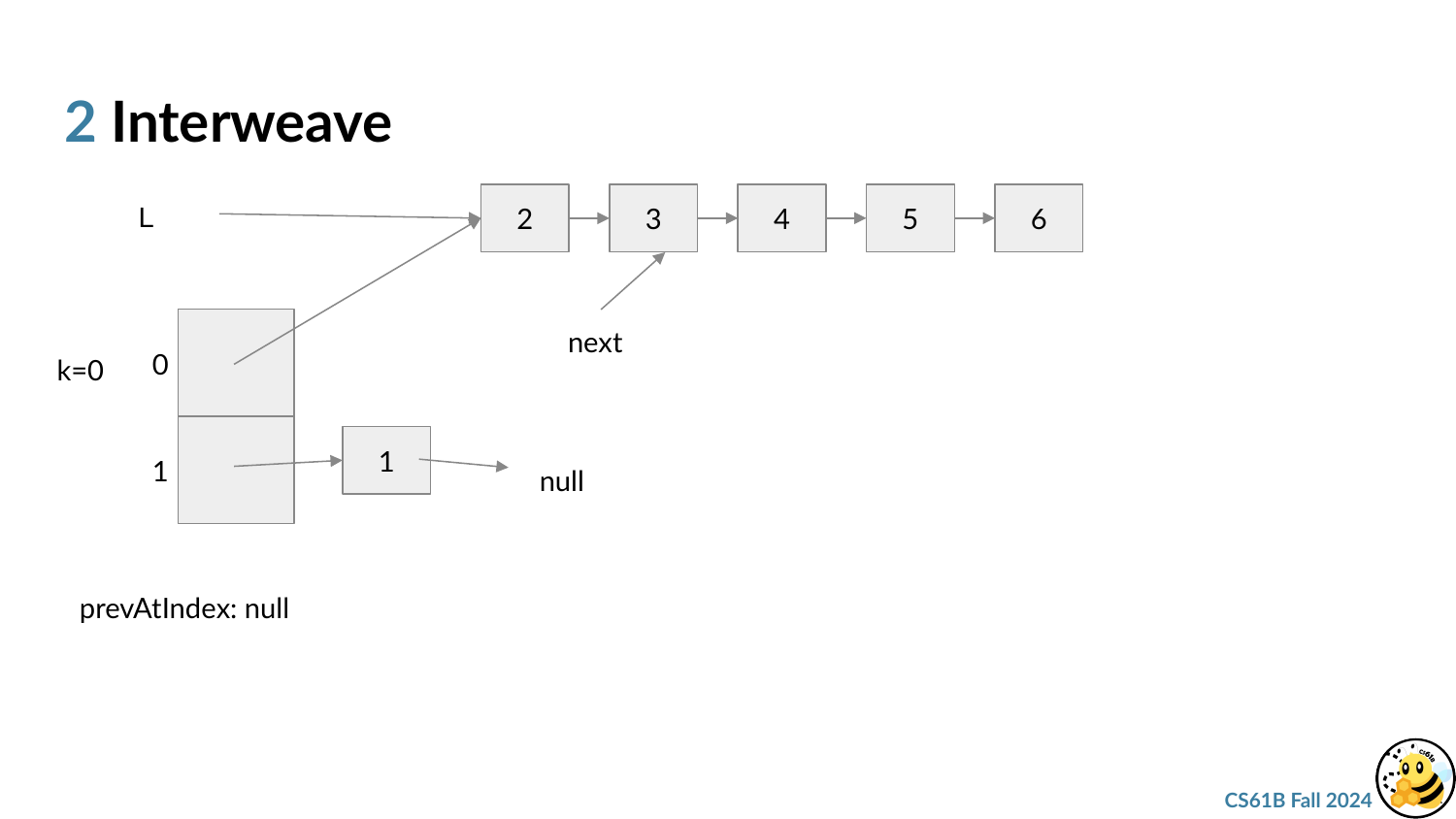

# 2 Interweave
L
2
3
4
5
6

next
0
k=0

1
1
null
prevAtIndex: null